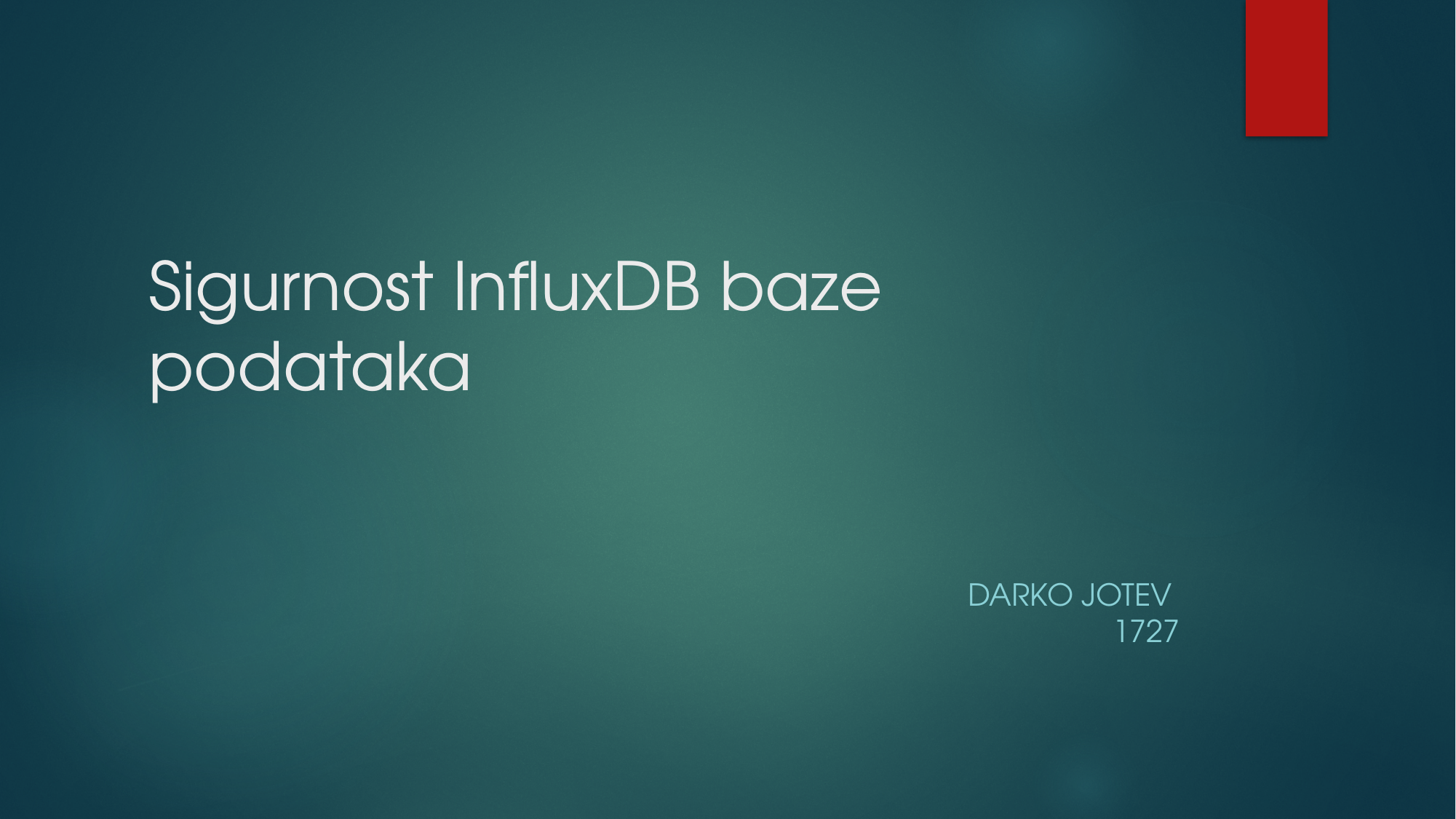

# Sigurnost InfluxDB baze podataka
Darko jotev
1727